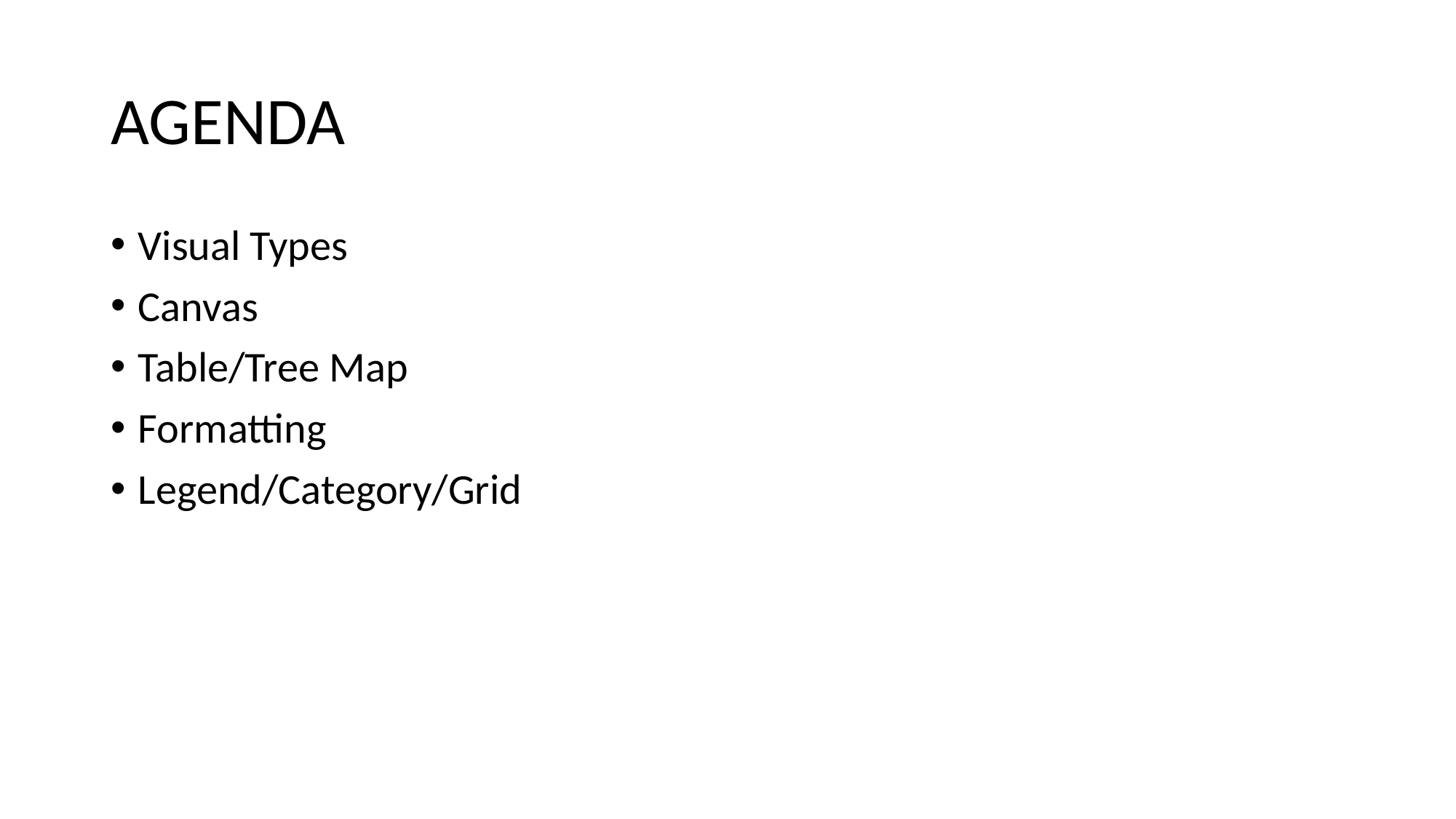

# AGENDA
Visual Types
Canvas
Table/Tree Map
Formatting
Legend/Category/Grid